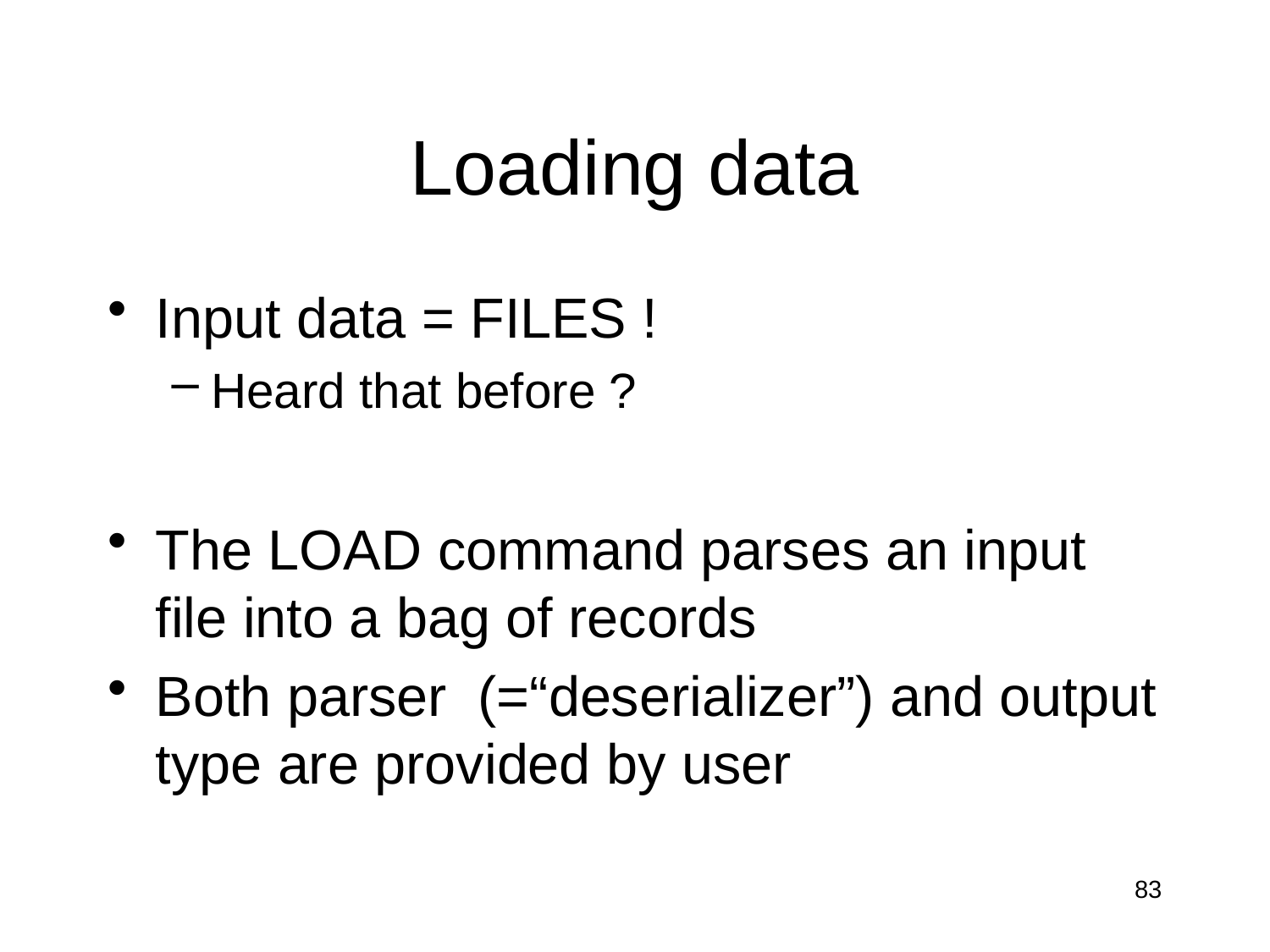

# Loading data
Input data = FILES !
Heard that before ?

The LOAD command parses an input file into a bag of records
Both parser  (=“deserializer”) and output type are provided by user
83